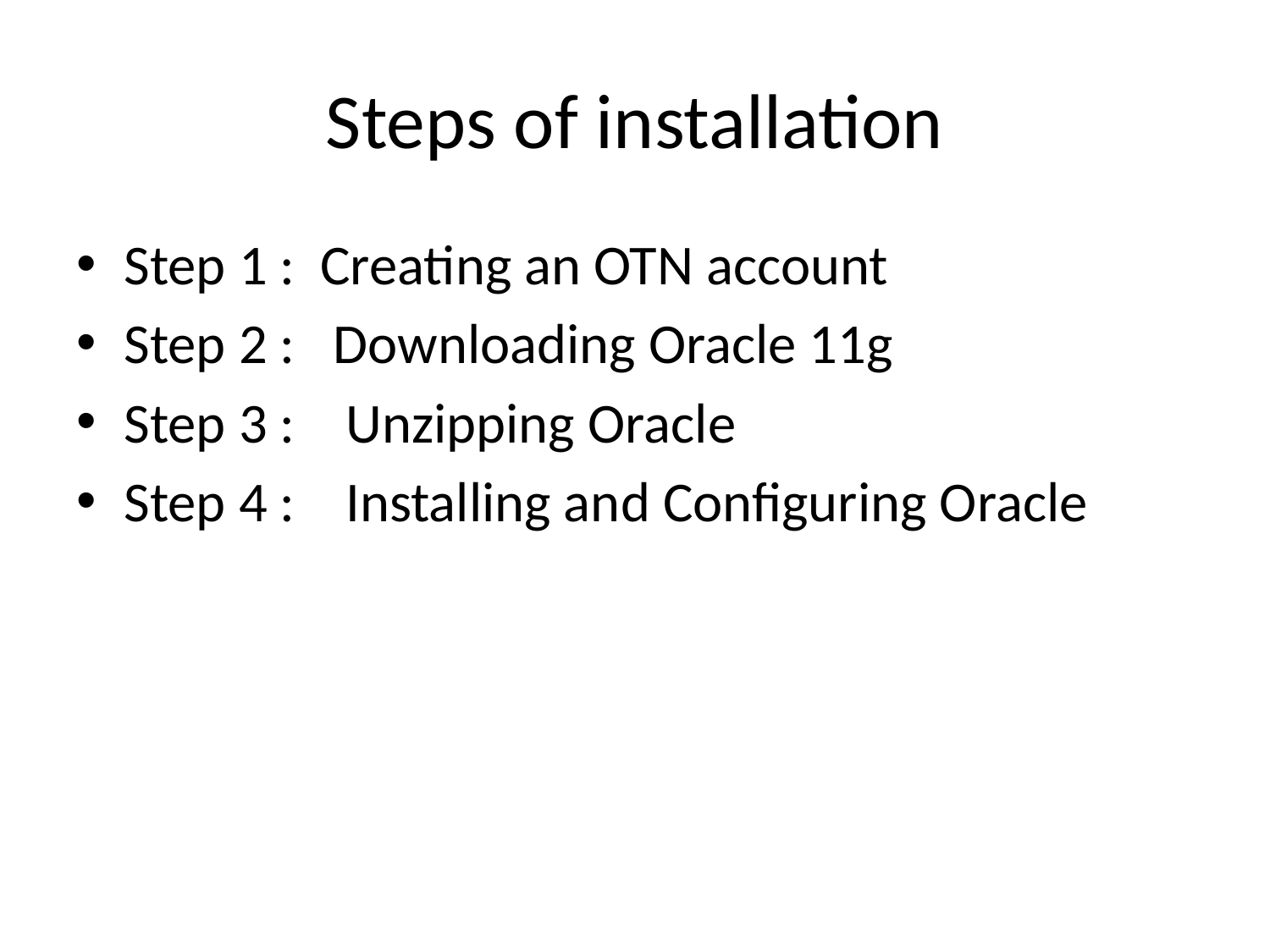

# Steps of installation
Step 1 :  Creating an OTN account
Step 2 :   Downloading Oracle 11g
Step 3 :    Unzipping Oracle
Step 4 :    Installing and Configuring Oracle